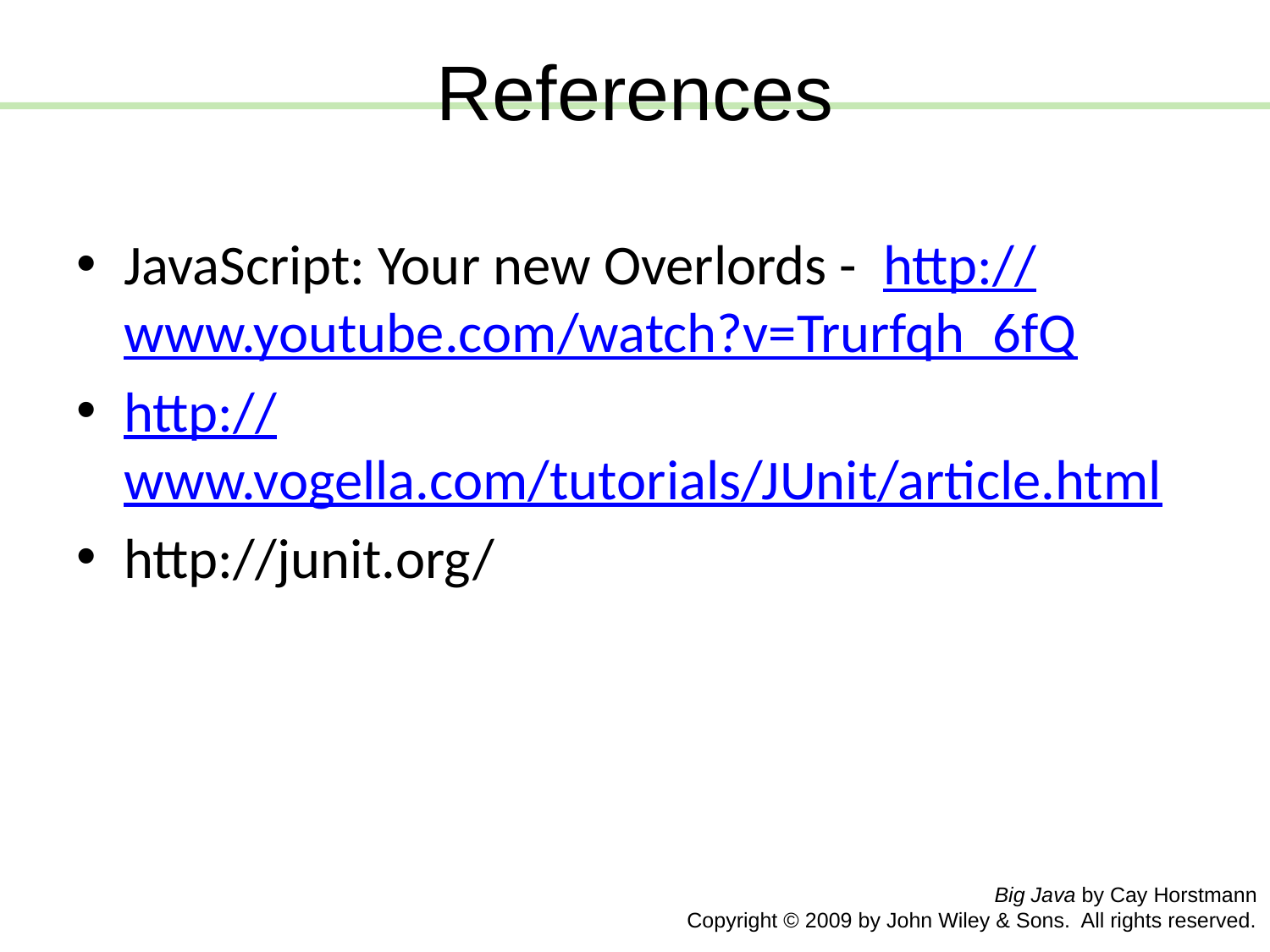

# References
JavaScript: Your new Overlords -  http://www.youtube.com/watch?v=Trurfqh_6fQ
http://www.vogella.com/tutorials/JUnit/article.html
http://junit.org/